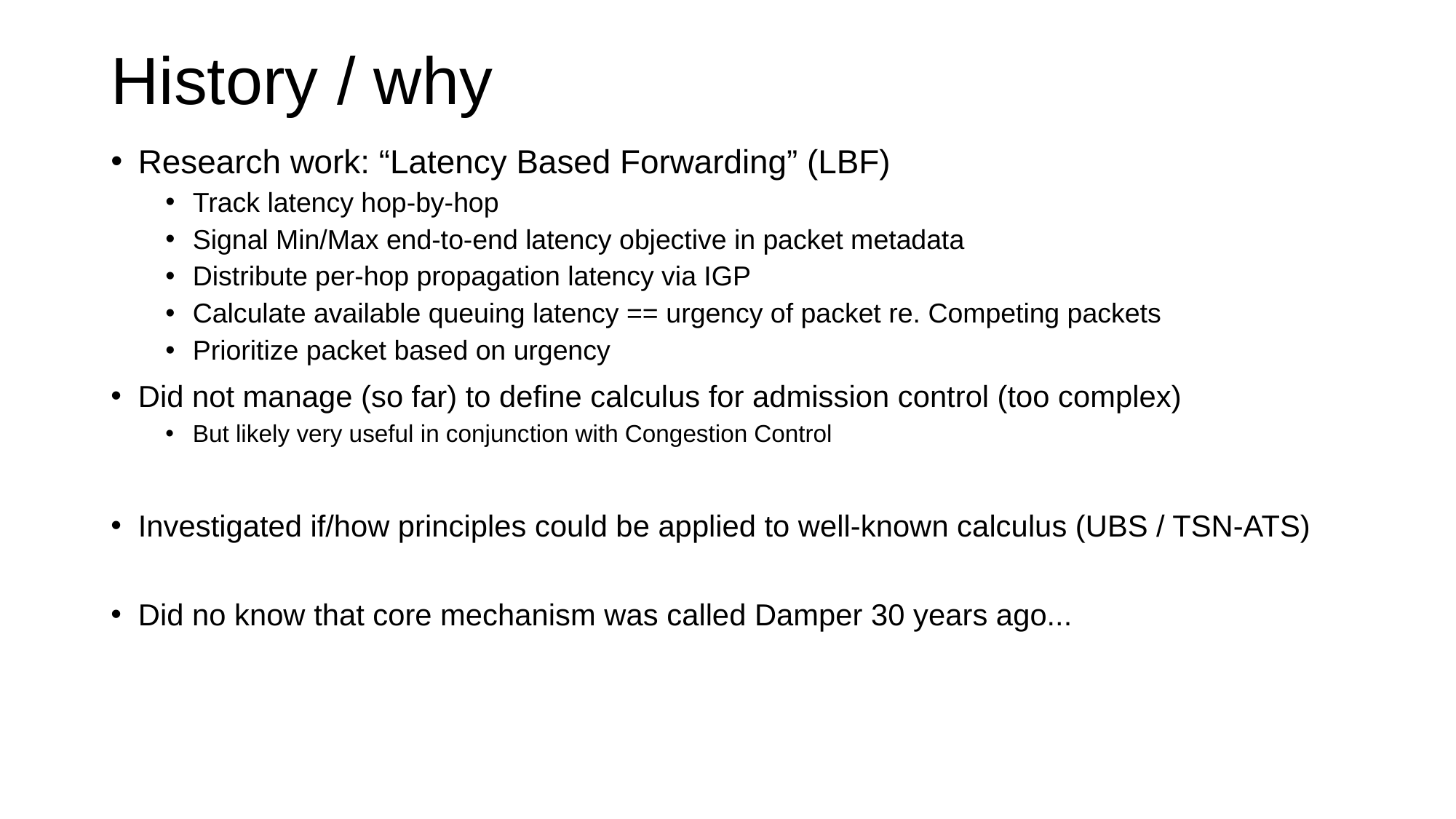

# History / why
Research work: “Latency Based Forwarding” (LBF)
Track latency hop-by-hop
Signal Min/Max end-to-end latency objective in packet metadata
Distribute per-hop propagation latency via IGP
Calculate available queuing latency == urgency of packet re. Competing packets
Prioritize packet based on urgency
Did not manage (so far) to define calculus for admission control (too complex)
But likely very useful in conjunction with Congestion Control

Investigated if/how principles could be applied to well-known calculus (UBS / TSN-ATS)

Did no know that core mechanism was called Damper 30 years ago...